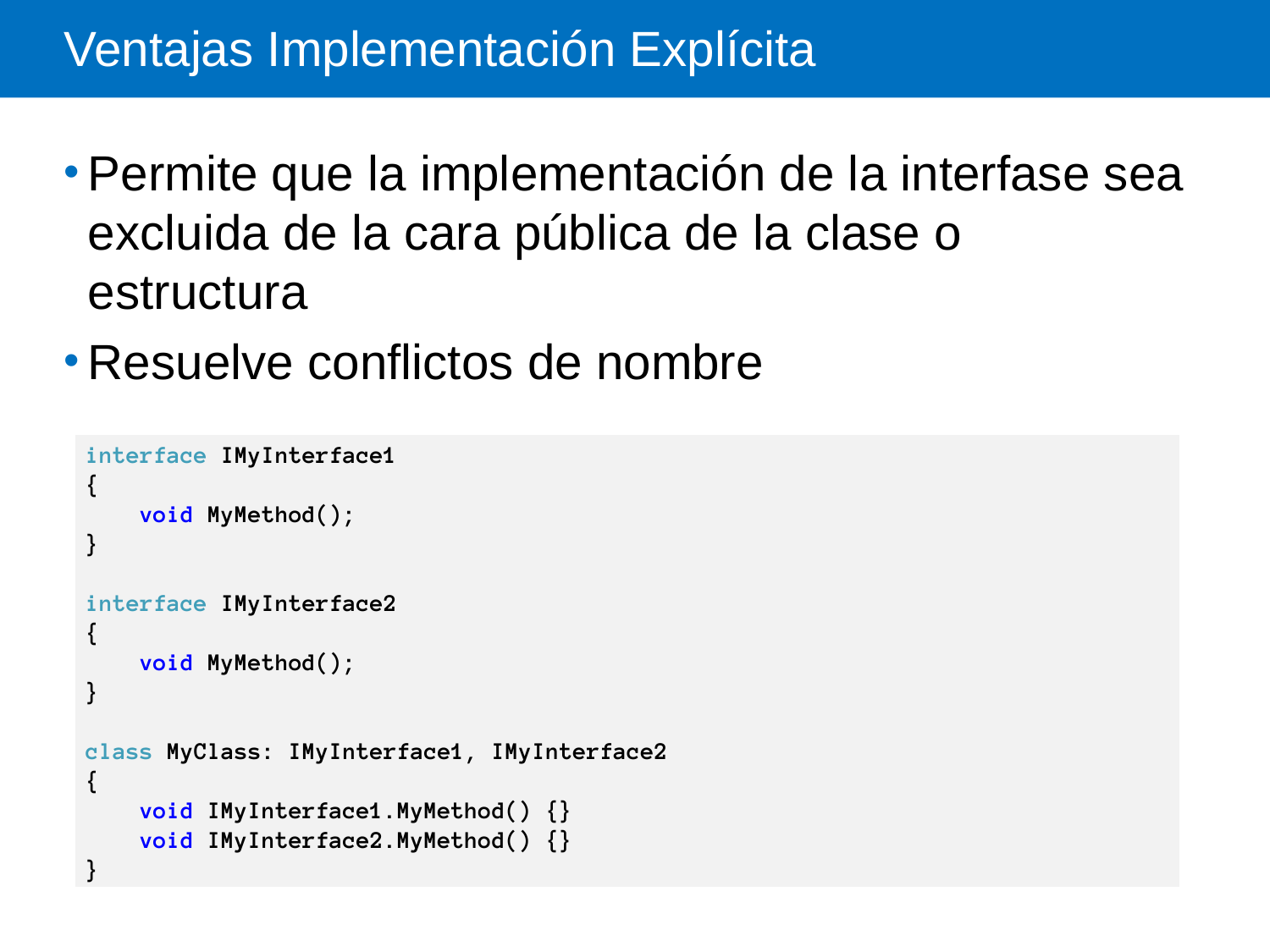

# Ventajas Implementación Explícita
Permite que la implementación de la interfase sea excluida de la cara pública de la clase o estructura
Resuelve conflictos de nombre

interface IMyInterface1
{
    void MyMethod();
}

interface IMyInterface2
{
    void MyMethod();
}

class MyClass: IMyInterface1, IMyInterface2
{
    void IMyInterface1.MyMethod() {}
    void IMyInterface2.MyMethod() {}
}